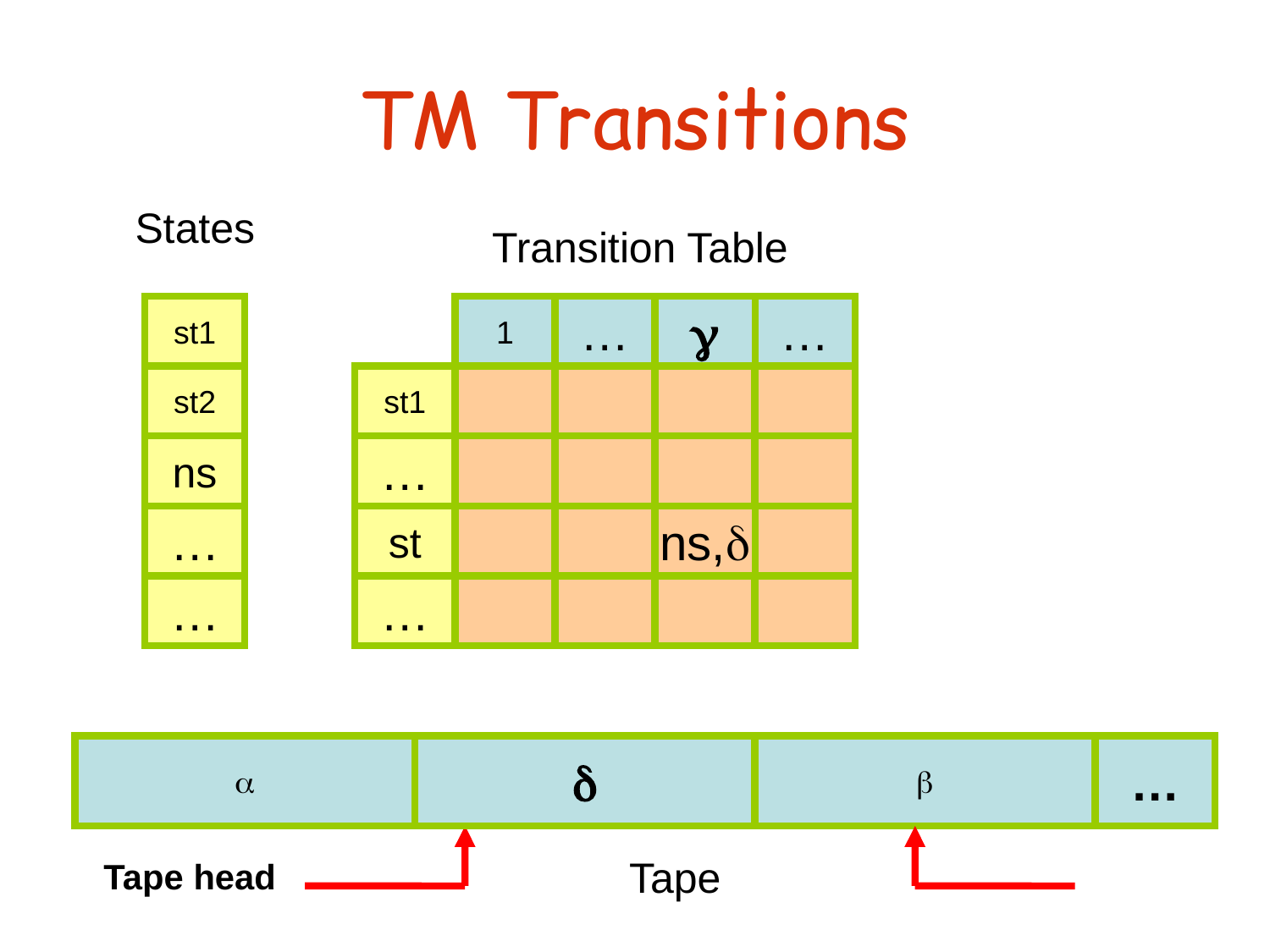

# TM Transitions
States
Transition Table
st1
1
…
γ
…
st2
st1

…
ns
…

st
…
st

ns,δ

…
…

α
γ
δ
β
…

Tape head
Tape